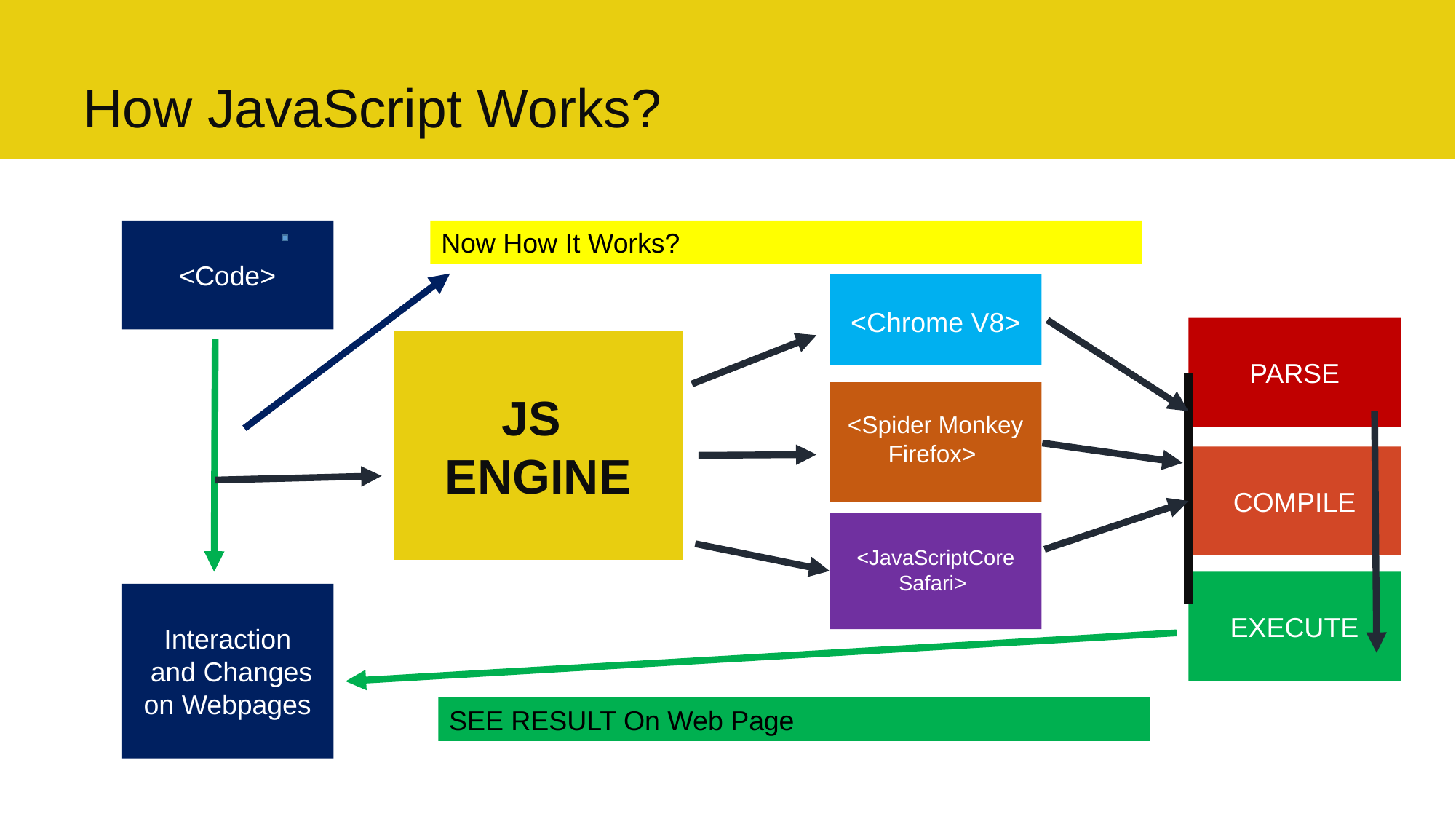

# How JavaScript Works?

<Code>

Now How It Works?

<Chrome V8>

PARSE

JS
ENGINE

<Spider Monkey Firefox>

COMPILE

<JavaScriptCore Safari>

EXECUTE

Interaction
 and Changes on Webpages

SEE RESULT On Web Page